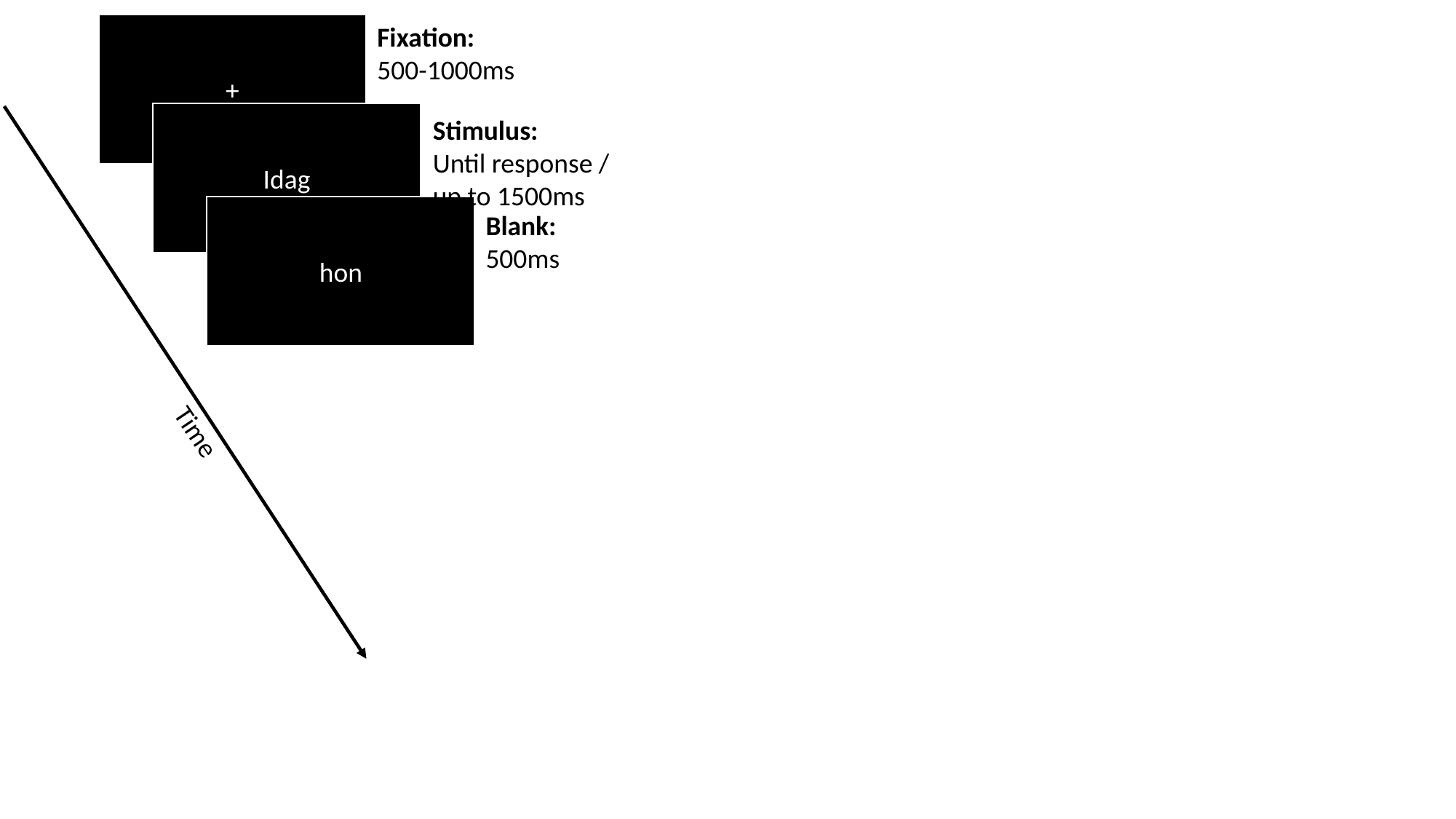

Fixation: 500-1000ms
+
Idag
Stimulus:
Until response / up to 1500ms
hon
Blank:
500ms
Time